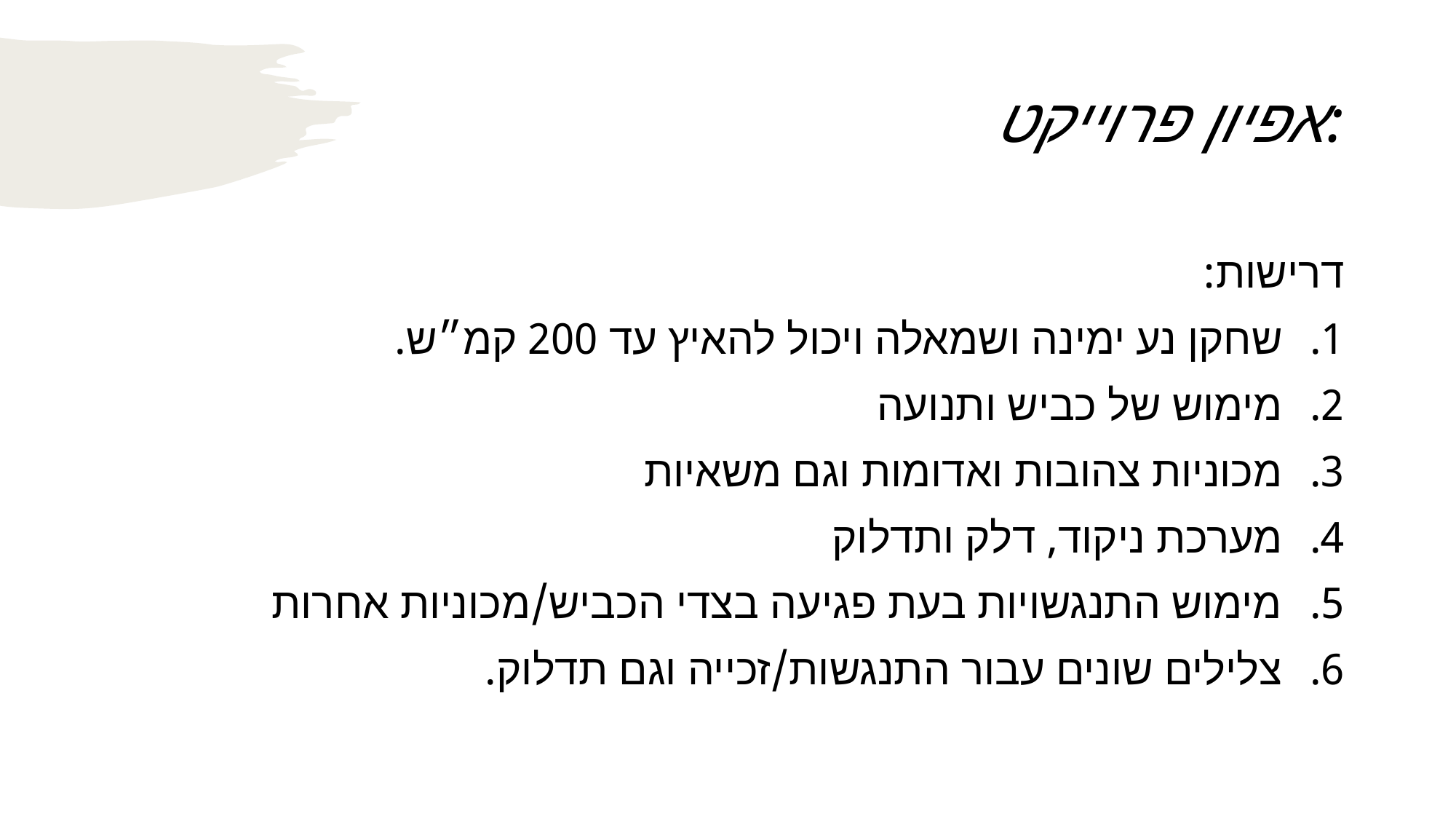

# אפיון פרוייקט:
דרישות:
שחקן נע ימינה ושמאלה ויכול להאיץ עד 200 קמ״ש.
מימוש של כביש ותנועה
מכוניות צהובות ואדומות וגם משאיות
מערכת ניקוד, דלק ותדלוק
מימוש התנגשויות בעת פגיעה בצדי הכביש/מכוניות אחרות
צלילים שונים עבור התנגשות/זכייה וגם תדלוק.